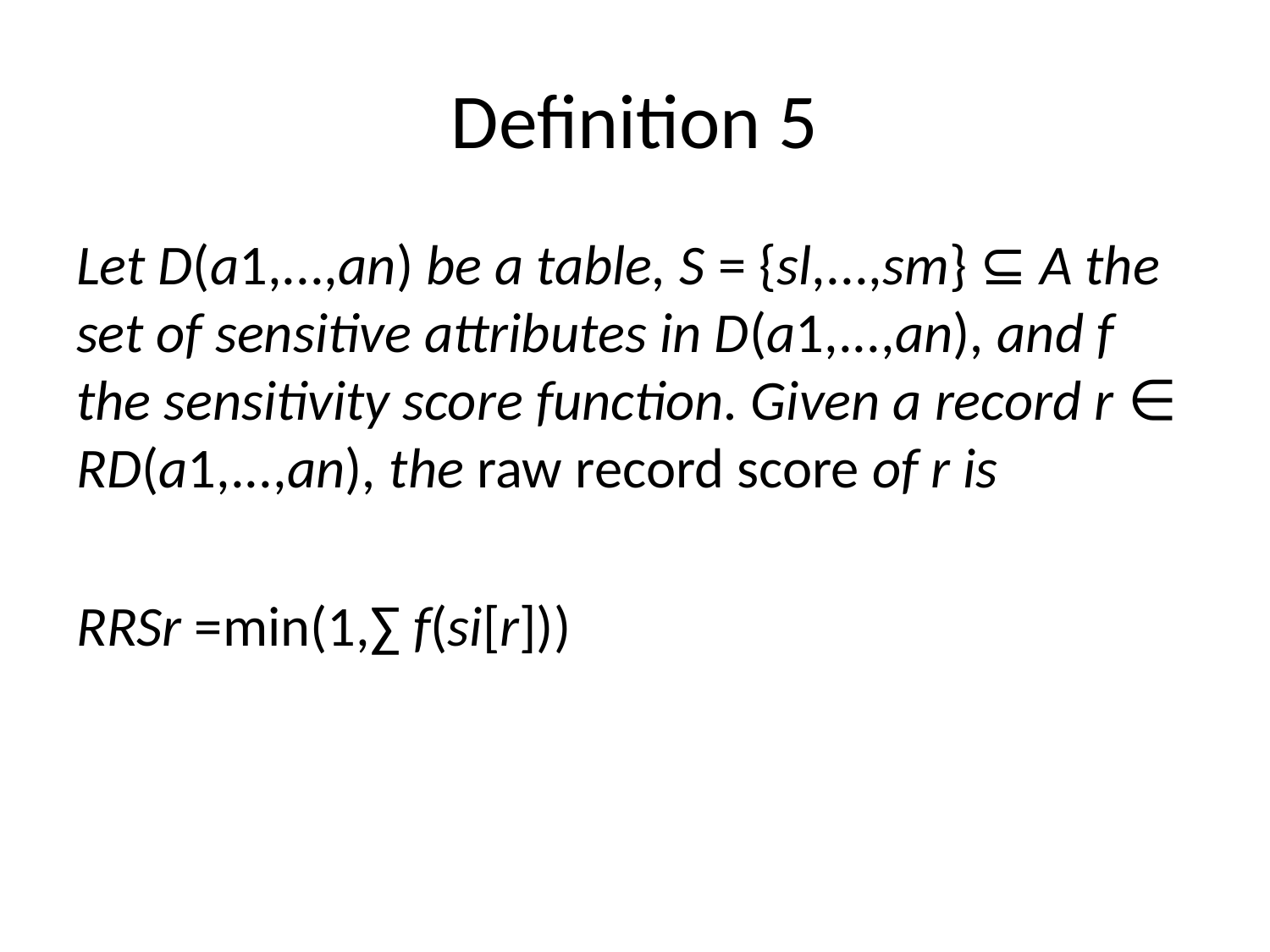

# Definition 5
Let D(a1,...,an) be a table, S = {sl,...,sm} ⊆ A the set of sensitive attributes in D(a1,...,an), and f the sensitivity score function. Given a record r ∈ RD(a1,...,an), the raw record score of r is

RRSr =min(1,∑ f(si[r]))